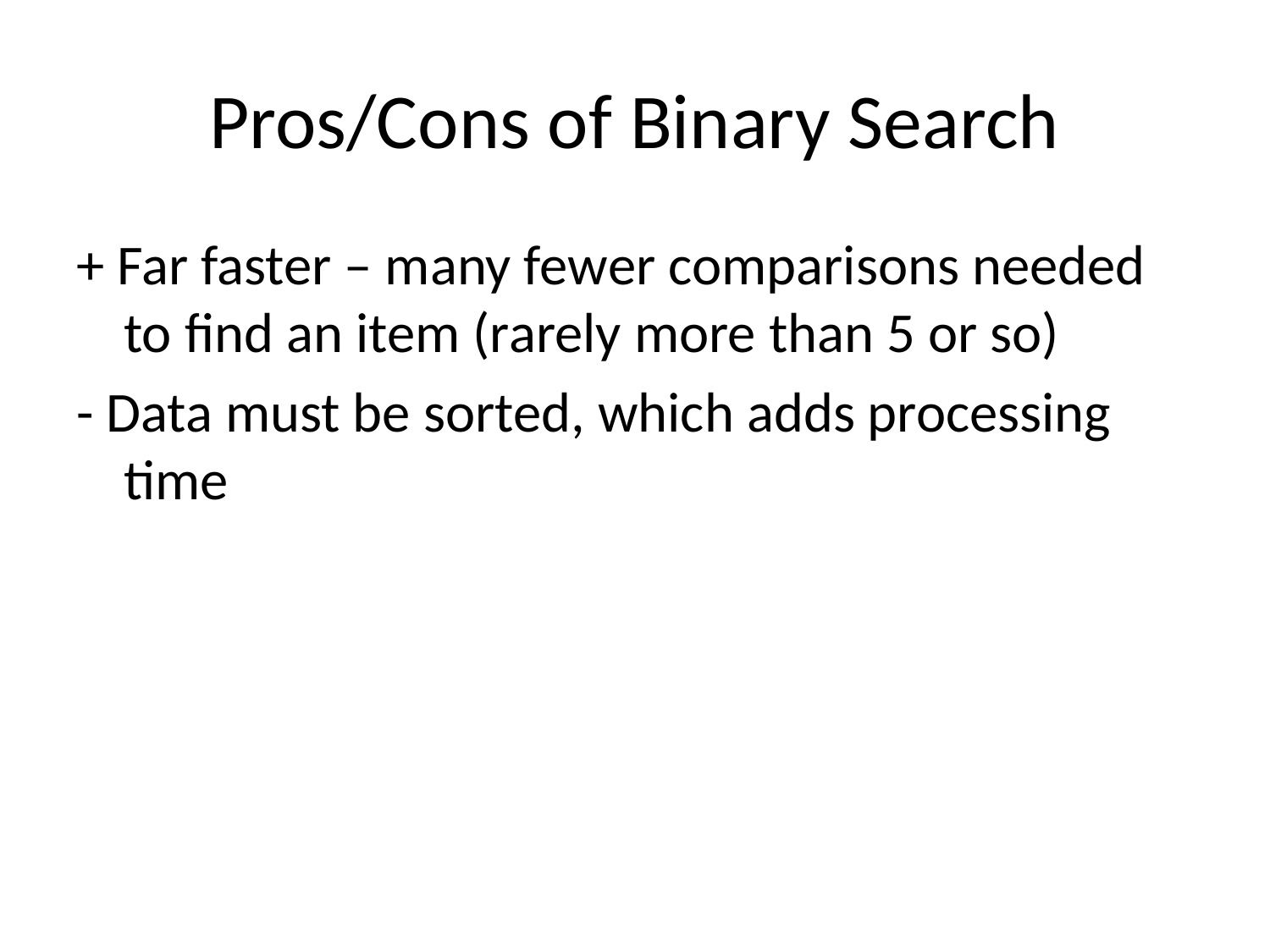

# Pros/Cons of Binary Search
+ Far faster – many fewer comparisons needed to find an item (rarely more than 5 or so)
- Data must be sorted, which adds processing time